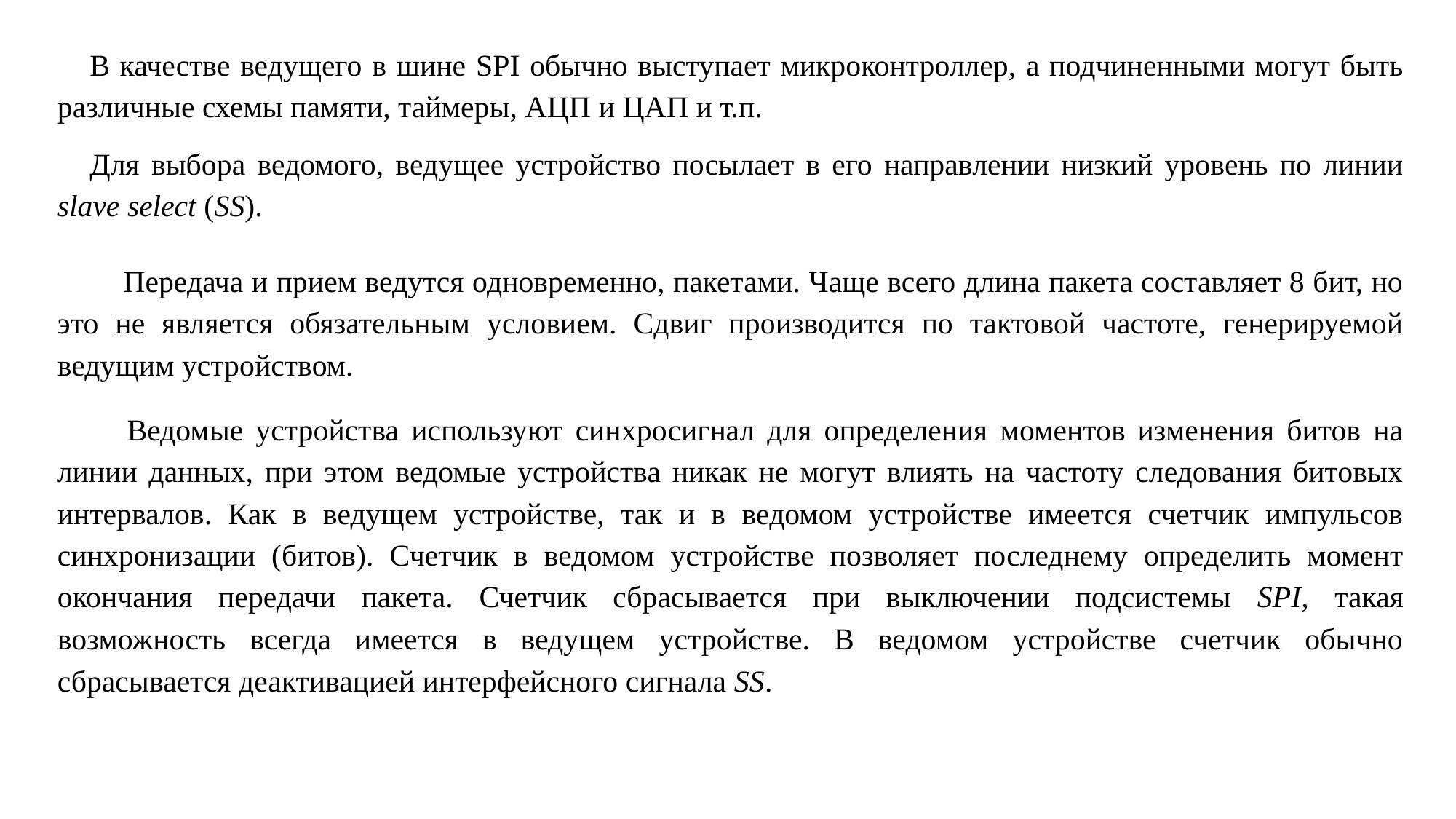

В качестве ведущего в шине SPI обычно выступает микроконтроллер, а подчиненными могут быть различные схемы памяти, таймеры, АЦП и ЦАП и т.п.
Для выбора ведомого, ведущее устройство посылает в его направлении низкий уровень по линии slave select (SS).
    Передача и прием ведутся одновременно, пакетами. Чаще всего длина пакета составляет 8 бит, но это не является обязательным условием. Сдвиг производится по тактовой частоте, генерируемой ведущим устройством.
   Ведомые устройства используют синхросигнал для определения моментов изменения битов на линии данных, при этом ведомые устройства никак не могут влиять на частоту следования битовых интервалов. Как в ведущем устройстве, так и в ведомом устройстве имеется счетчик импульсов синхронизации (битов). Счетчик в ведомом устройстве позволяет последнему определить момент окончания передачи пакета. Счетчик сбрасывается при выключении подсистемы SPI, такая возможность всегда имеется в ведущем устройстве. В ведомом устройстве счетчик обычно сбрасывается деактивацией интерфейсного сигнала SS.